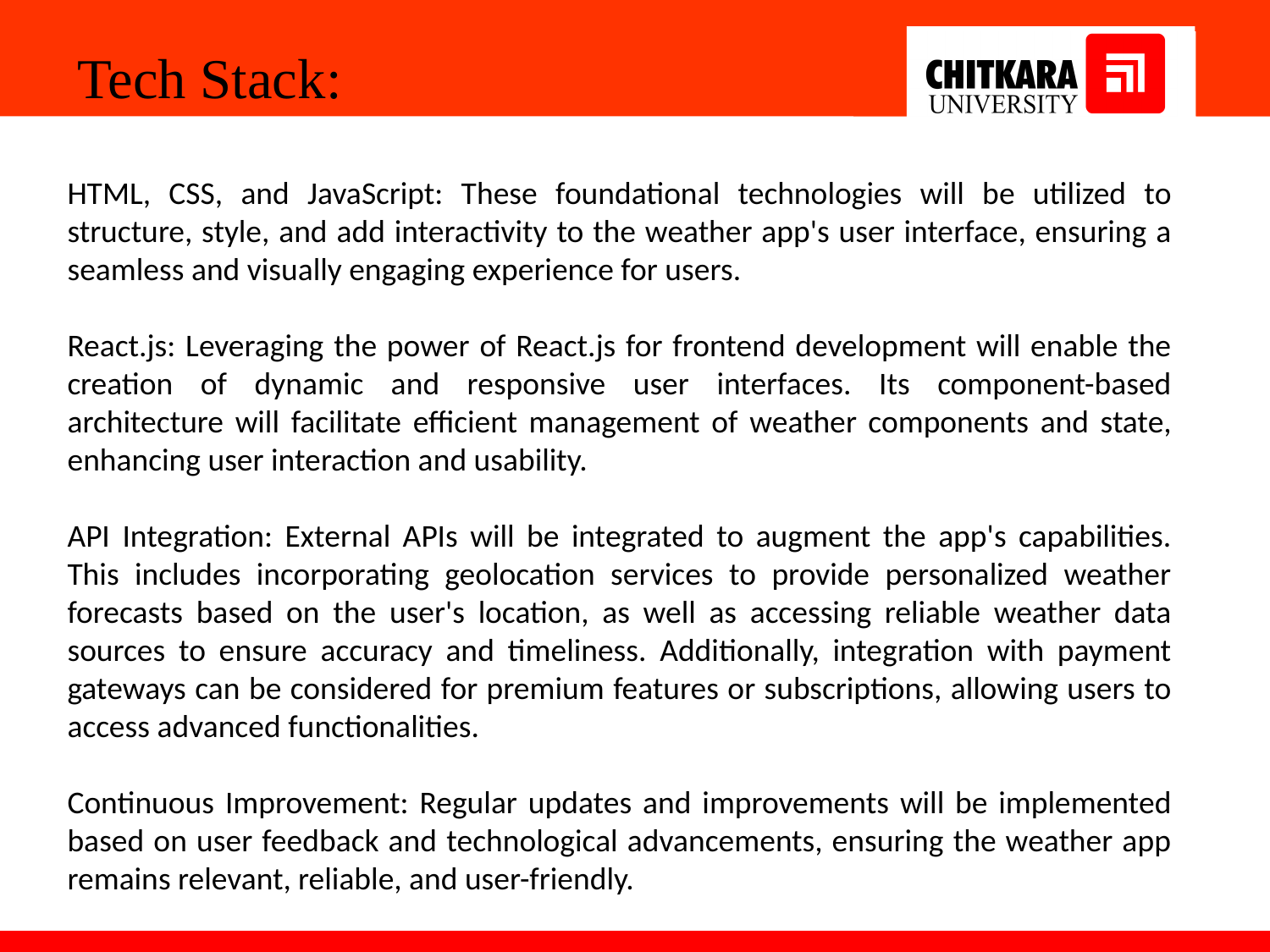

Tech Stack:
HTML, CSS, and JavaScript: These foundational technologies will be utilized to structure, style, and add interactivity to the weather app's user interface, ensuring a seamless and visually engaging experience for users.

React.js: Leveraging the power of React.js for frontend development will enable the creation of dynamic and responsive user interfaces. Its component-based architecture will facilitate efficient management of weather components and state, enhancing user interaction and usability.

API Integration: External APIs will be integrated to augment the app's capabilities. This includes incorporating geolocation services to provide personalized weather forecasts based on the user's location, as well as accessing reliable weather data sources to ensure accuracy and timeliness. Additionally, integration with payment gateways can be considered for premium features or subscriptions, allowing users to access advanced functionalities.

Continuous Improvement: Regular updates and improvements will be implemented based on user feedback and technological advancements, ensuring the weather app remains relevant, reliable, and user-friendly.